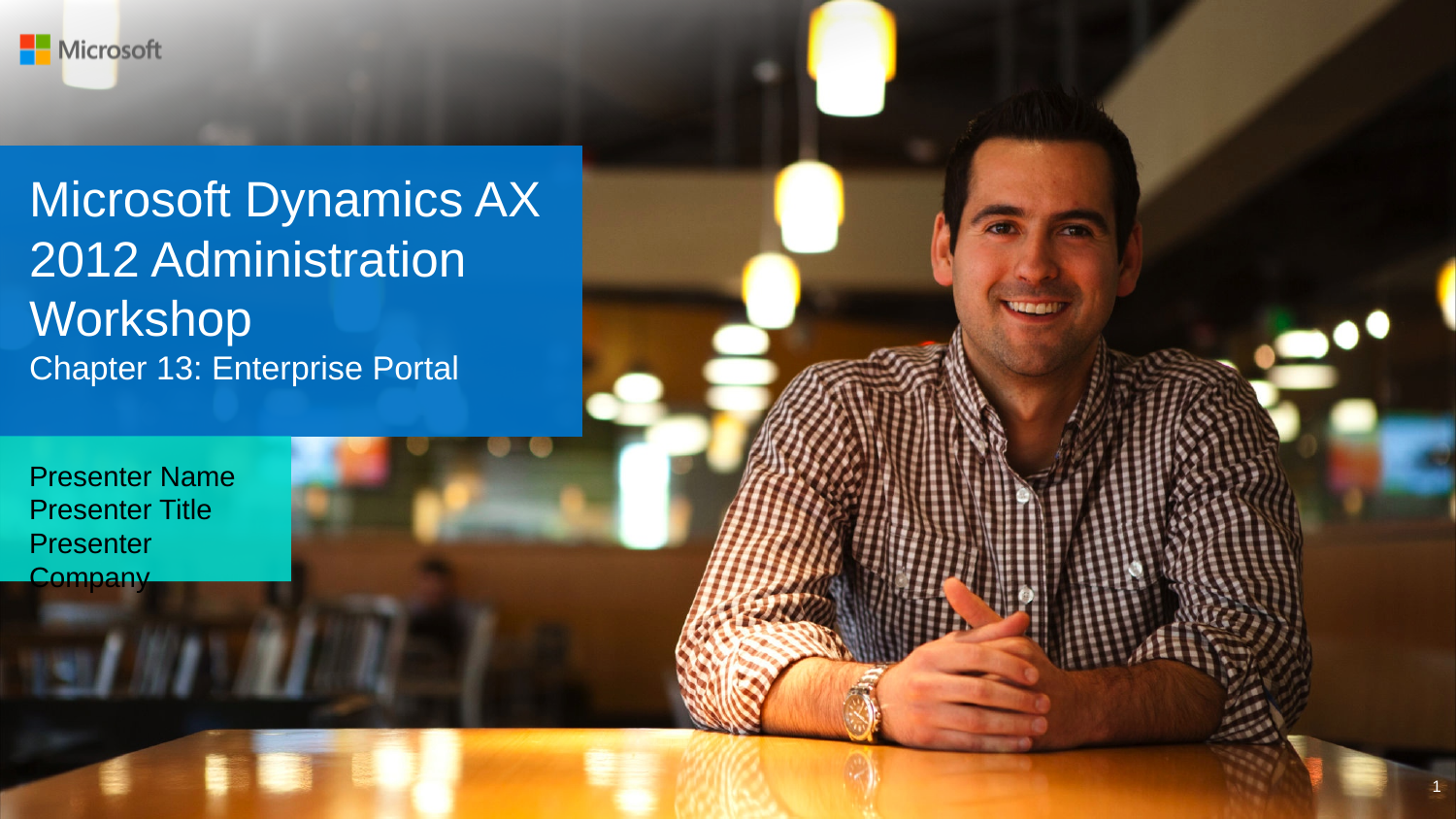

# Microsoft Dynamics AX 2012 Administration Workshop Chapter 13: Enterprise Portal
Presenter Name
Presenter Title
Presenter Company

1